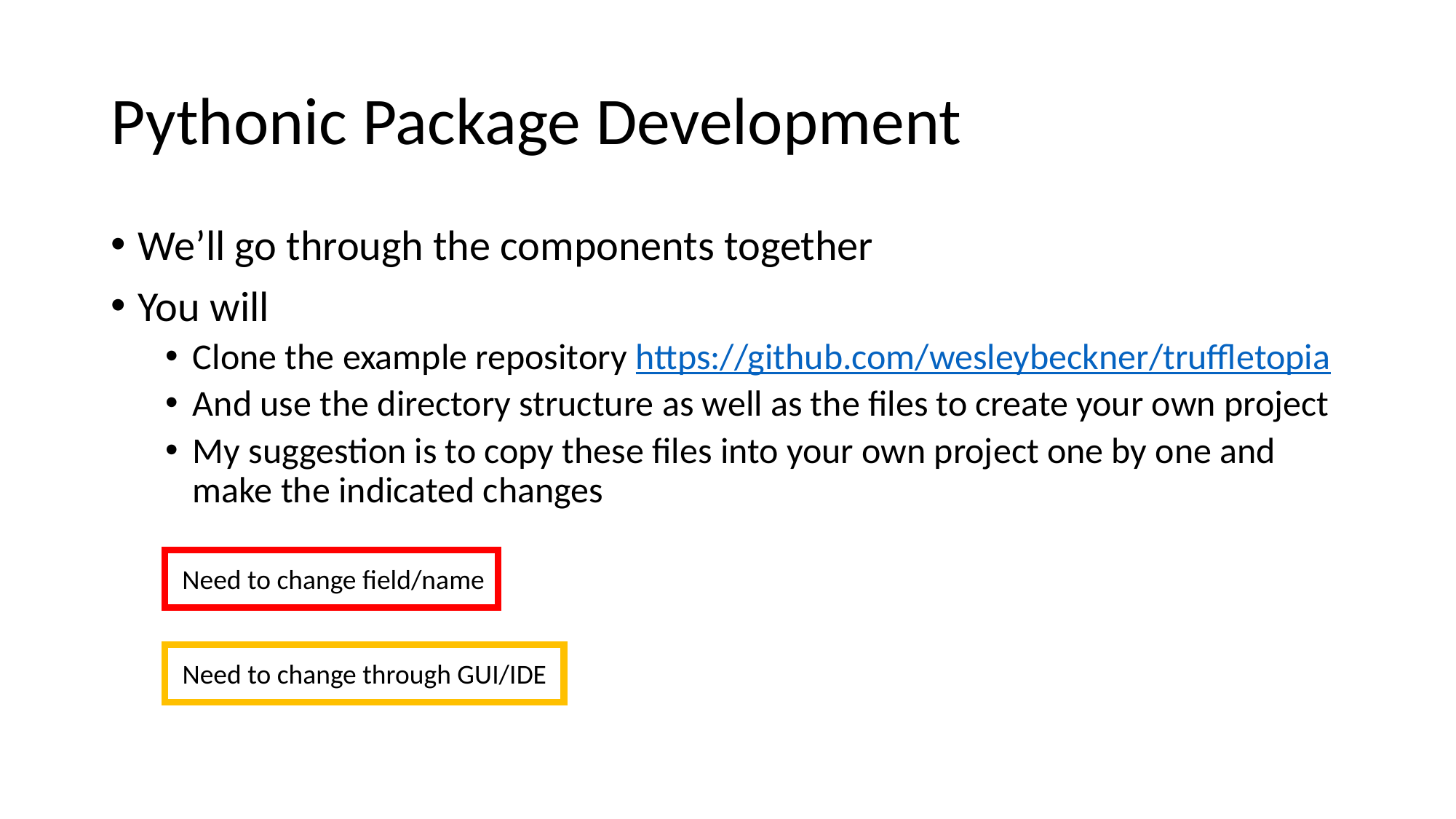

# Pythonic Package Development
We’ll go through the components together
You will
Clone the example repository https://github.com/wesleybeckner/truffletopia
And use the directory structure as well as the files to create your own project
My suggestion is to copy these files into your own project one by one and make the indicated changes

Need to change field/name

Need to change through GUI/IDE